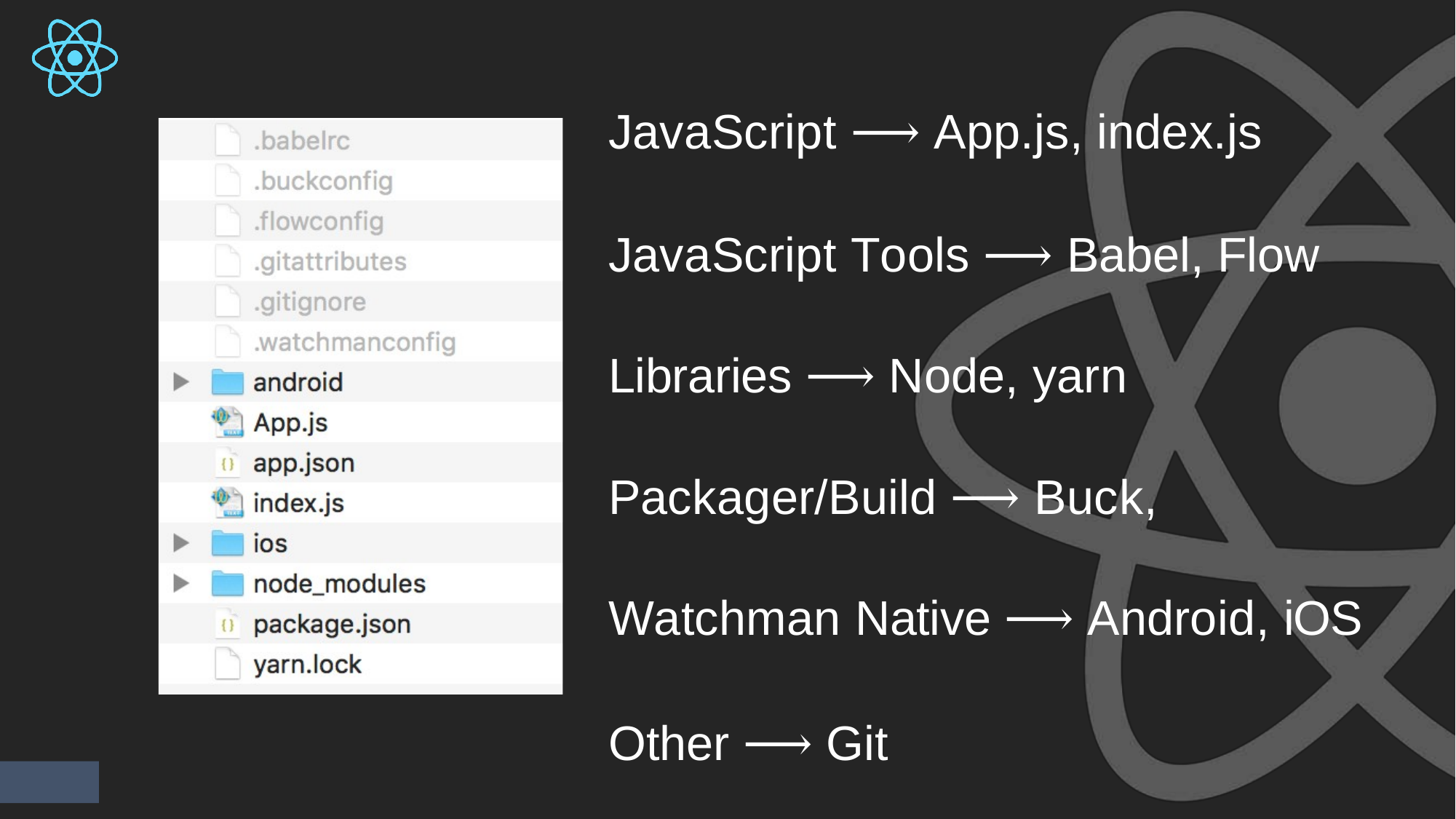

JavaScript ⟶ App.js, index.js
JavaScript Tools ⟶ Babel, Flow Libraries ⟶ Node, yarn Packager/Build ⟶ Buck, Watchman Native ⟶ Android, iOS

Other ⟶ Git